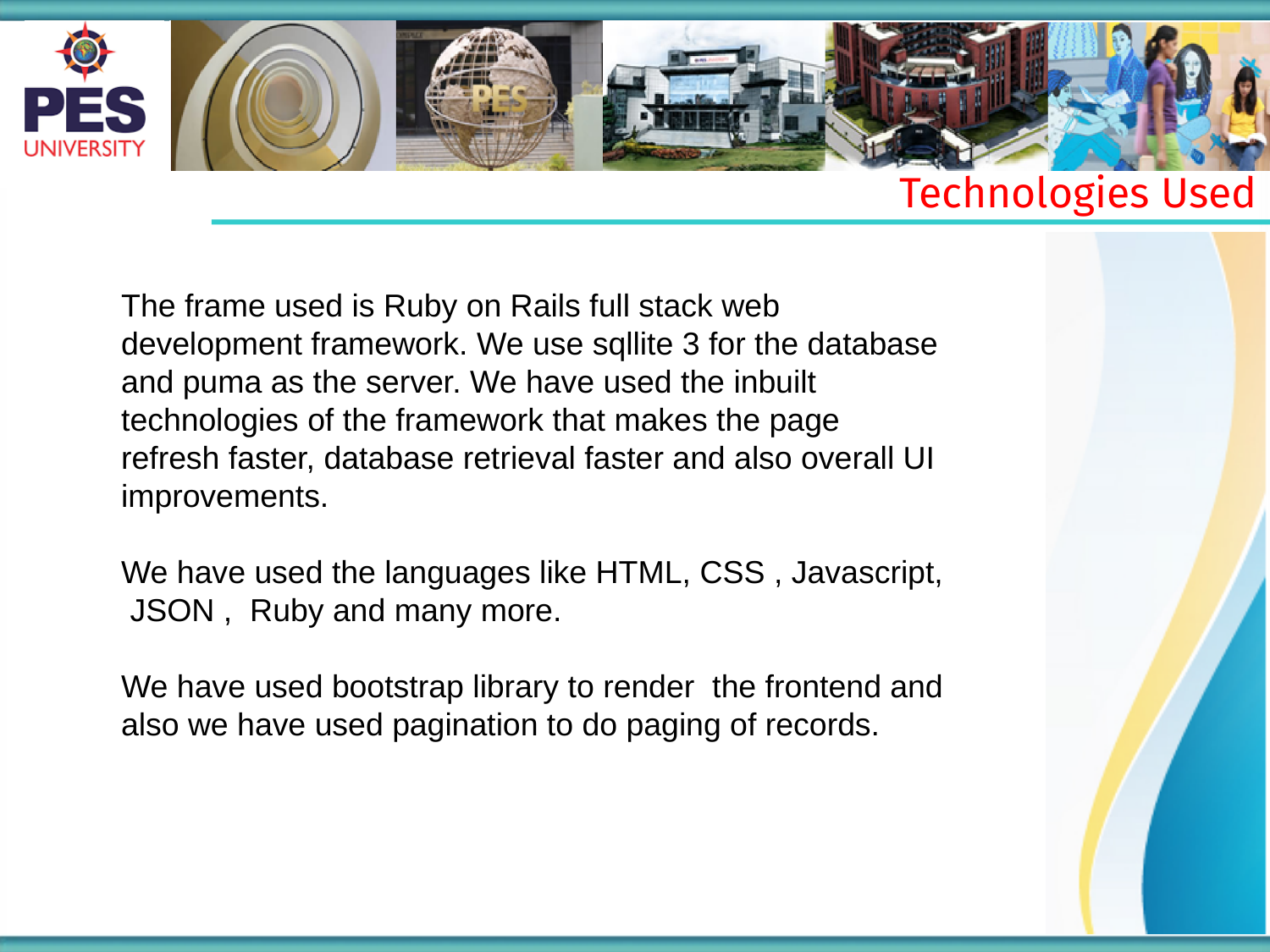

Technologies Used

The frame used is Ruby on Rails full stack web development framework. We use sqllite 3 for the database and puma as the server. We have used the inbuilt technologies of the framework that makes the page refresh faster, database retrieval faster and also overall UI improvements.

We have used the languages like HTML, CSS , Javascript,  JSON ,  Ruby and many more.

We have used bootstrap library to render  the frontend and also we have used pagination to do paging of records.